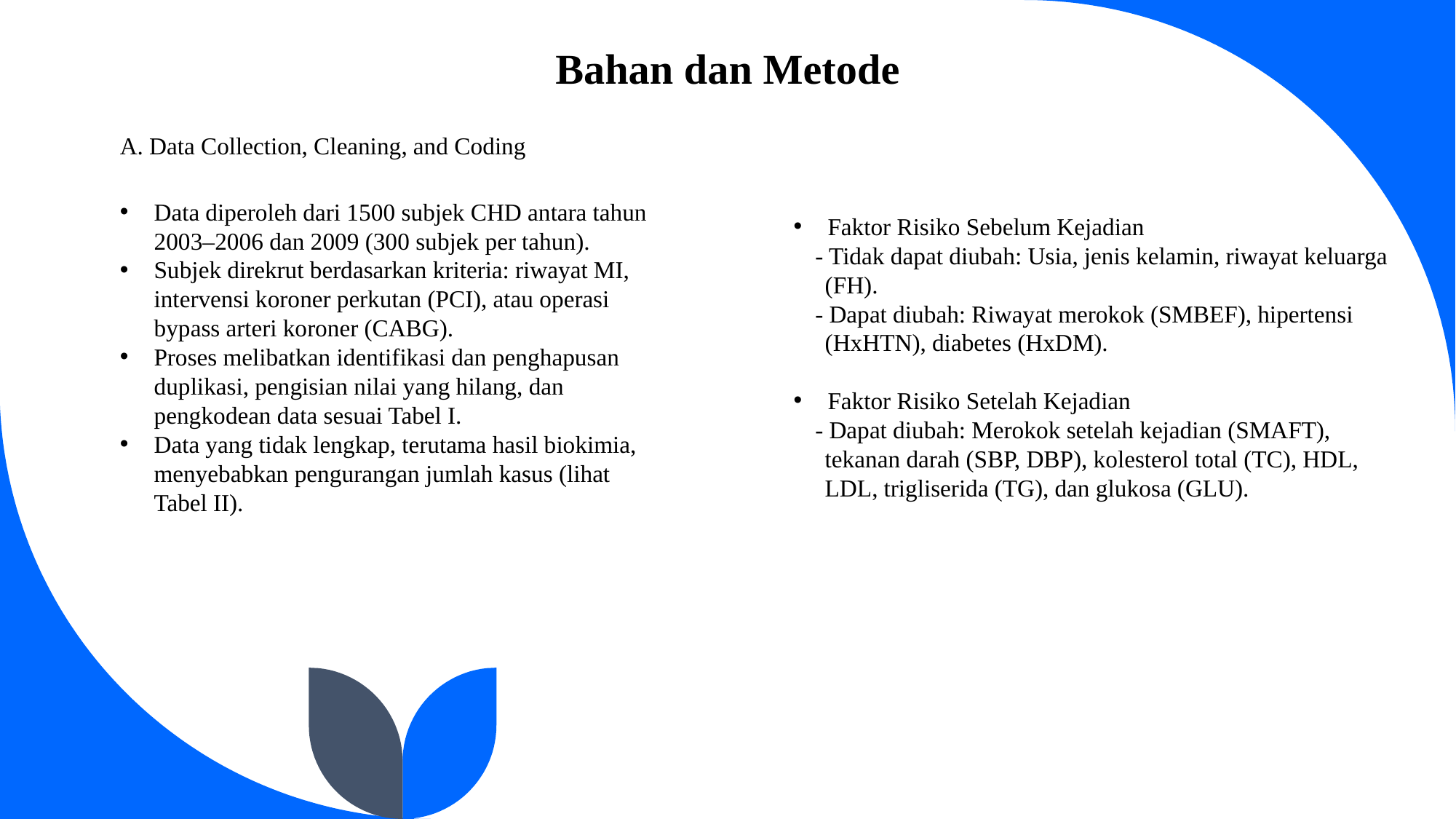

Bahan dan Metode
A. Data Collection, Cleaning, and Coding
Data diperoleh dari 1500 subjek CHD antara tahun 2003–2006 dan 2009 (300 subjek per tahun).
Subjek direkrut berdasarkan kriteria: riwayat MI, intervensi koroner perkutan (PCI), atau operasi bypass arteri koroner (CABG).
Proses melibatkan identifikasi dan penghapusan duplikasi, pengisian nilai yang hilang, dan pengkodean data sesuai Tabel I.
Data yang tidak lengkap, terutama hasil biokimia, menyebabkan pengurangan jumlah kasus (lihat Tabel II).
Faktor Risiko Sebelum Kejadian
- Tidak dapat diubah: Usia, jenis kelamin, riwayat keluarga (FH).
- Dapat diubah: Riwayat merokok (SMBEF), hipertensi (HxHTN), diabetes (HxDM).

Faktor Risiko Setelah Kejadian
- Dapat diubah: Merokok setelah kejadian (SMAFT), tekanan darah (SBP, DBP), kolesterol total (TC), HDL, LDL, trigliserida (TG), dan glukosa (GLU).